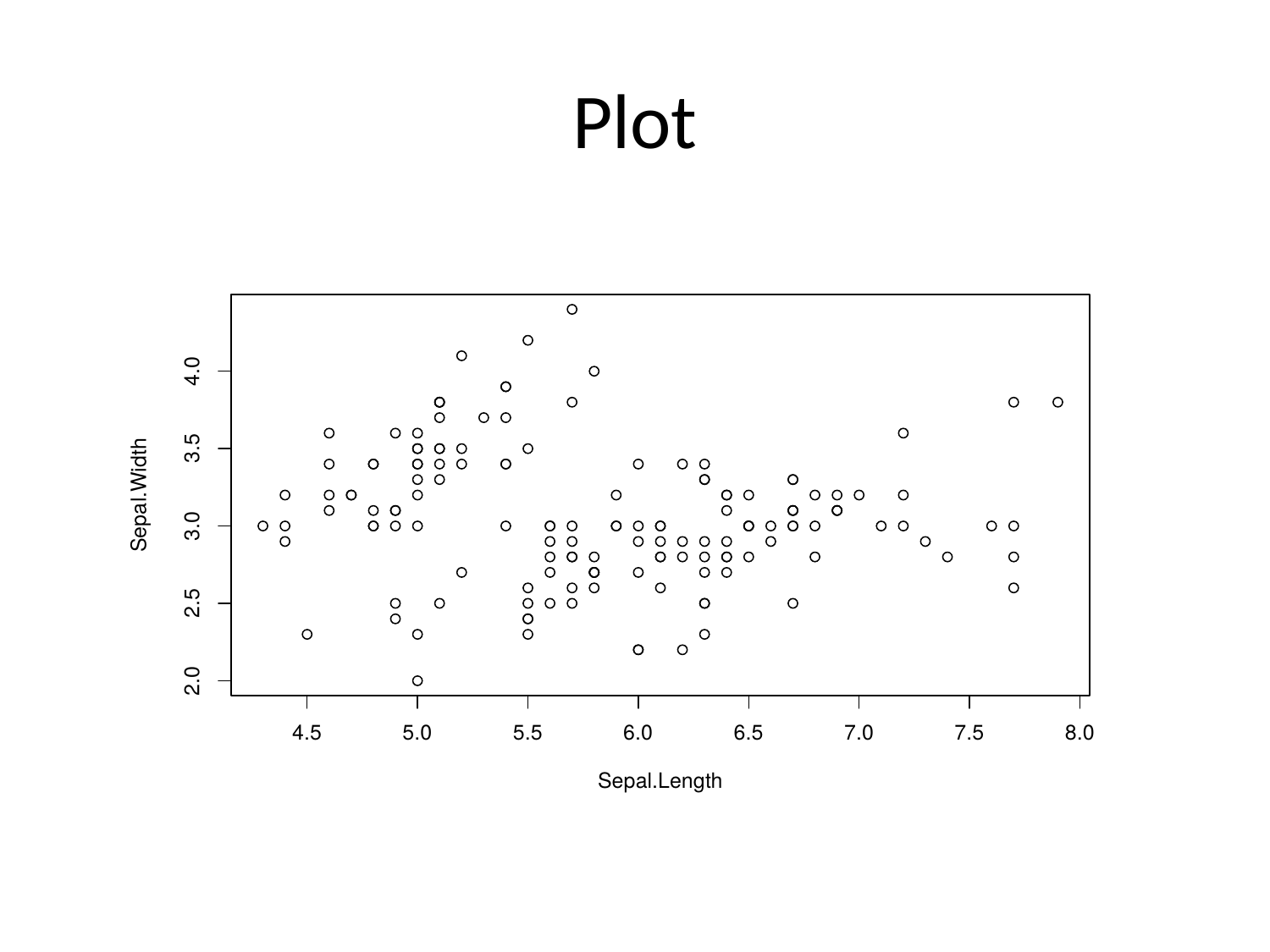

# Plot

4.0

3.5

Sepal.Width

3.0

2.5

2.0

6.0
8.0
4.5
6.5
5.0
7.0
5.5
7.5
Sepal.Length